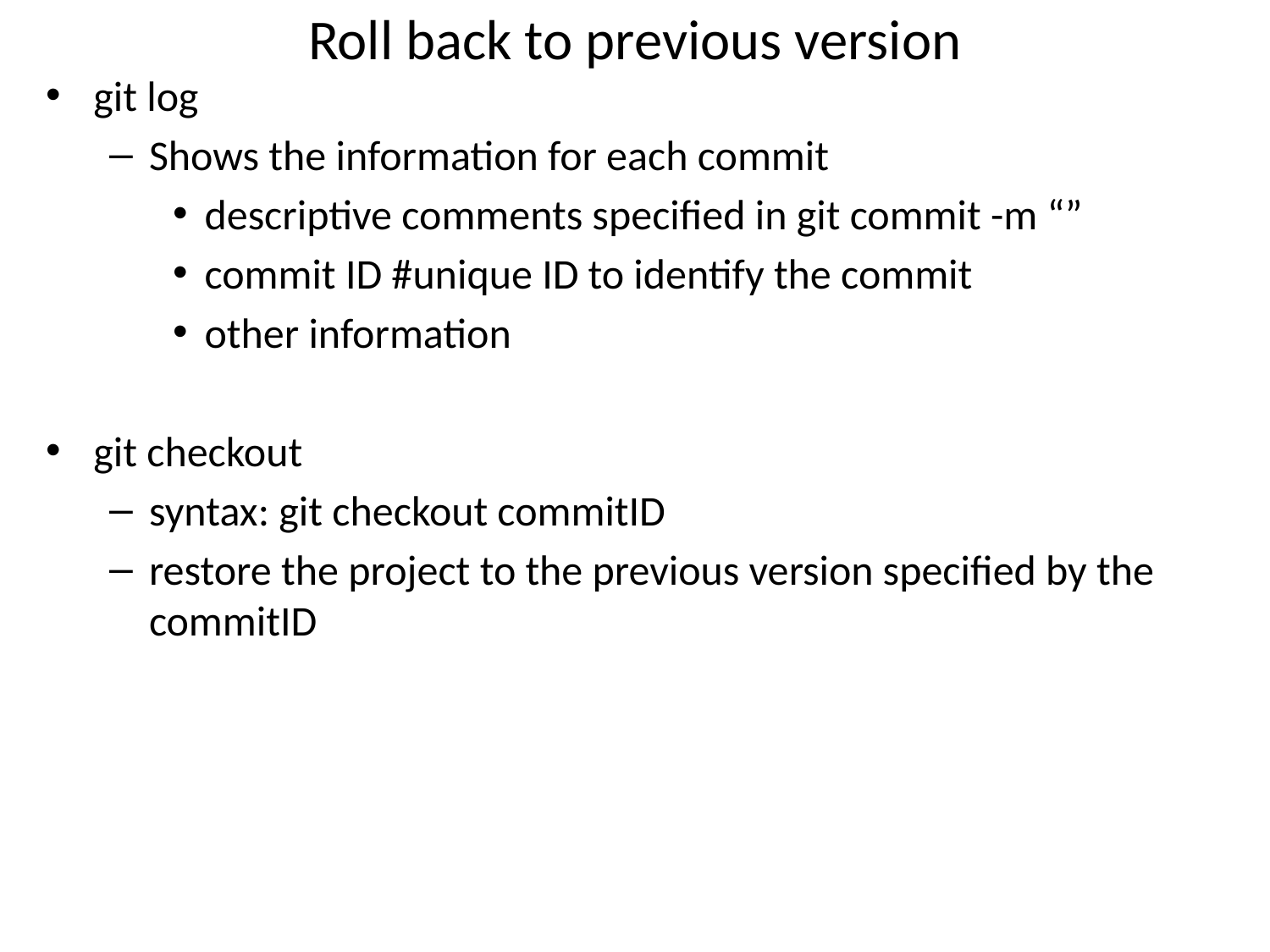

# Roll back to previous version
git log
Shows the information for each commit
descriptive comments specified in git commit -m “”
commit ID #unique ID to identify the commit
other information

git checkout
syntax: git checkout commitID
restore the project to the previous version specified by the commitID